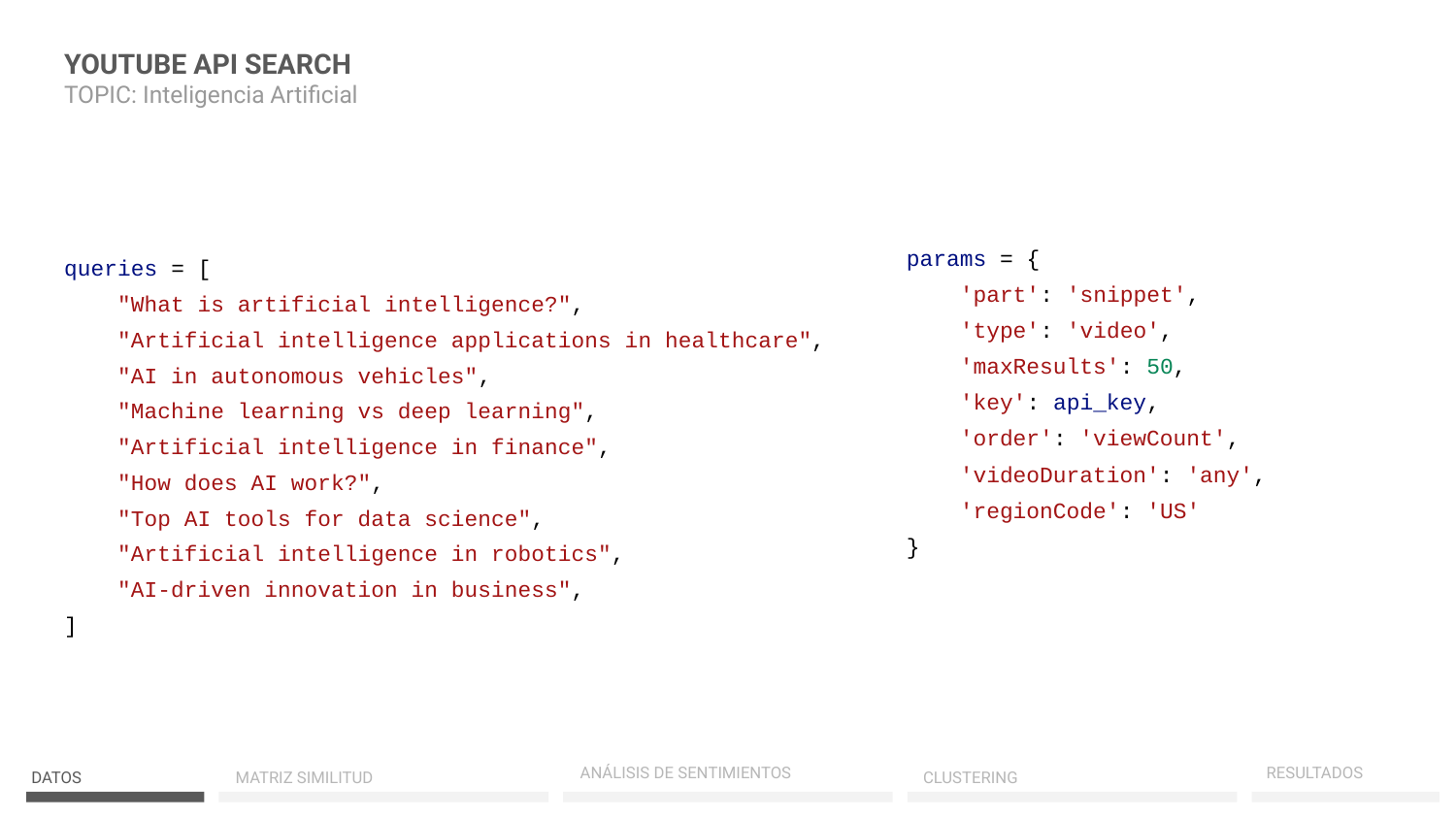

# YOUTUBE API SEARCH
TOPIC: Inteligencia Artificial
params = {
    'part': 'snippet',
    'type': 'video',
    'maxResults': 50,
    'key': api_key,
    'order': 'viewCount',
    'videoDuration': 'any',
    'regionCode': 'US'
}

queries = [
    "What is artificial intelligence?",
    "Artificial intelligence applications in healthcare",
    "AI in autonomous vehicles",
    "Machine learning vs deep learning",
    "Artificial intelligence in finance",
    "How does AI work?",
    "Top AI tools for data science",
    "Artificial intelligence in robotics",
    "AI-driven innovation in business",
]

ANÁLISIS DE SENTIMIENTOS
RESULTADOS
DATOS
MATRIZ SIMILITUD
CLUSTERING